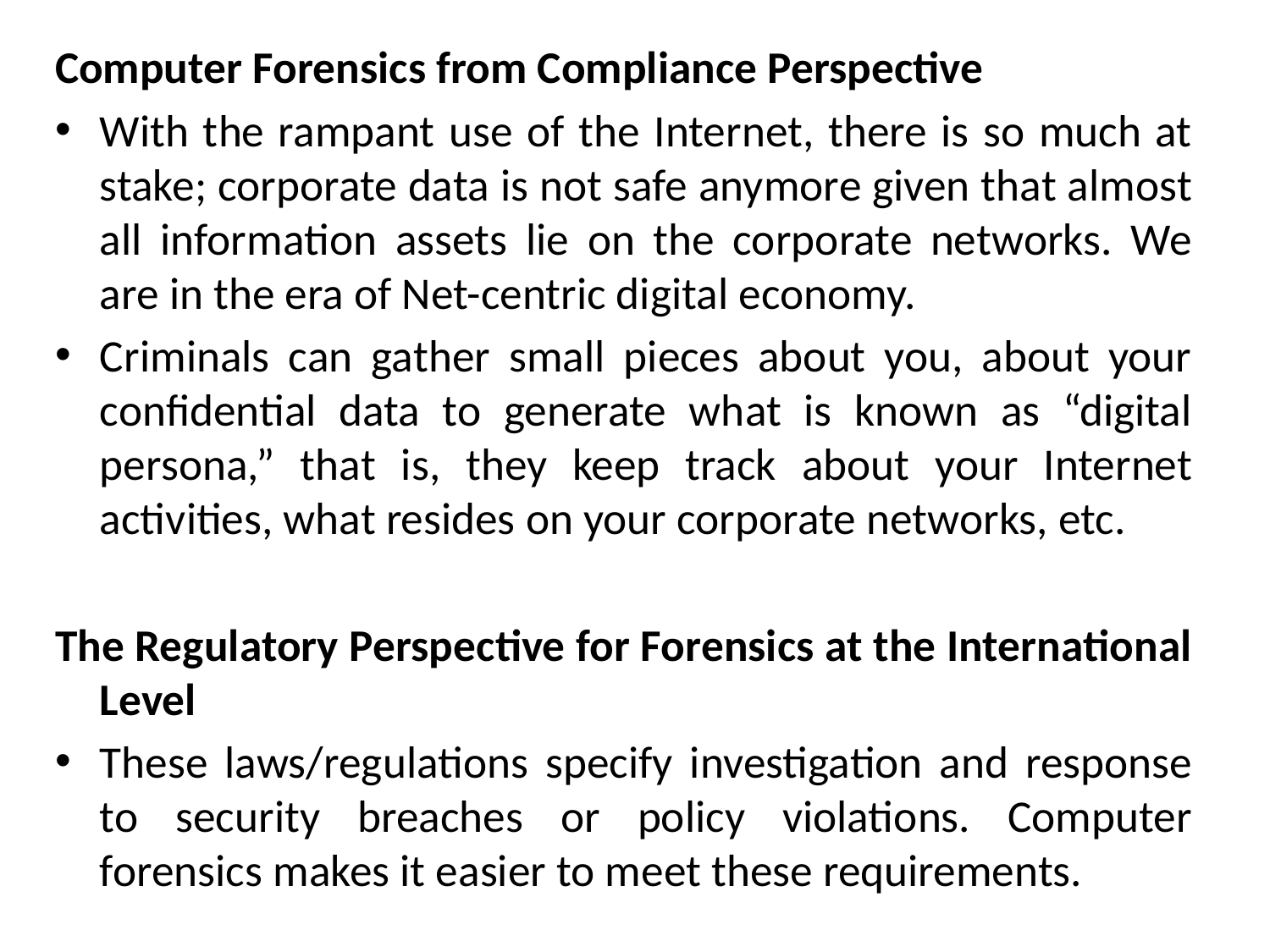

Computer Forensics from Compliance Perspective
With the rampant use of the Internet, there is so much at stake; corporate data is not safe anymore given that almost all information assets lie on the corporate networks. We are in the era of Net-centric digital economy.
Criminals can gather small pieces about you, about your confidential data to generate what is known as “digital persona,” that is, they keep track about your Internet activities, what resides on your corporate networks, etc.

The Regulatory Perspective for Forensics at the International Level
These laws/regulations specify investigation and response to security breaches or policy violations. Computer forensics makes it easier to meet these requirements.